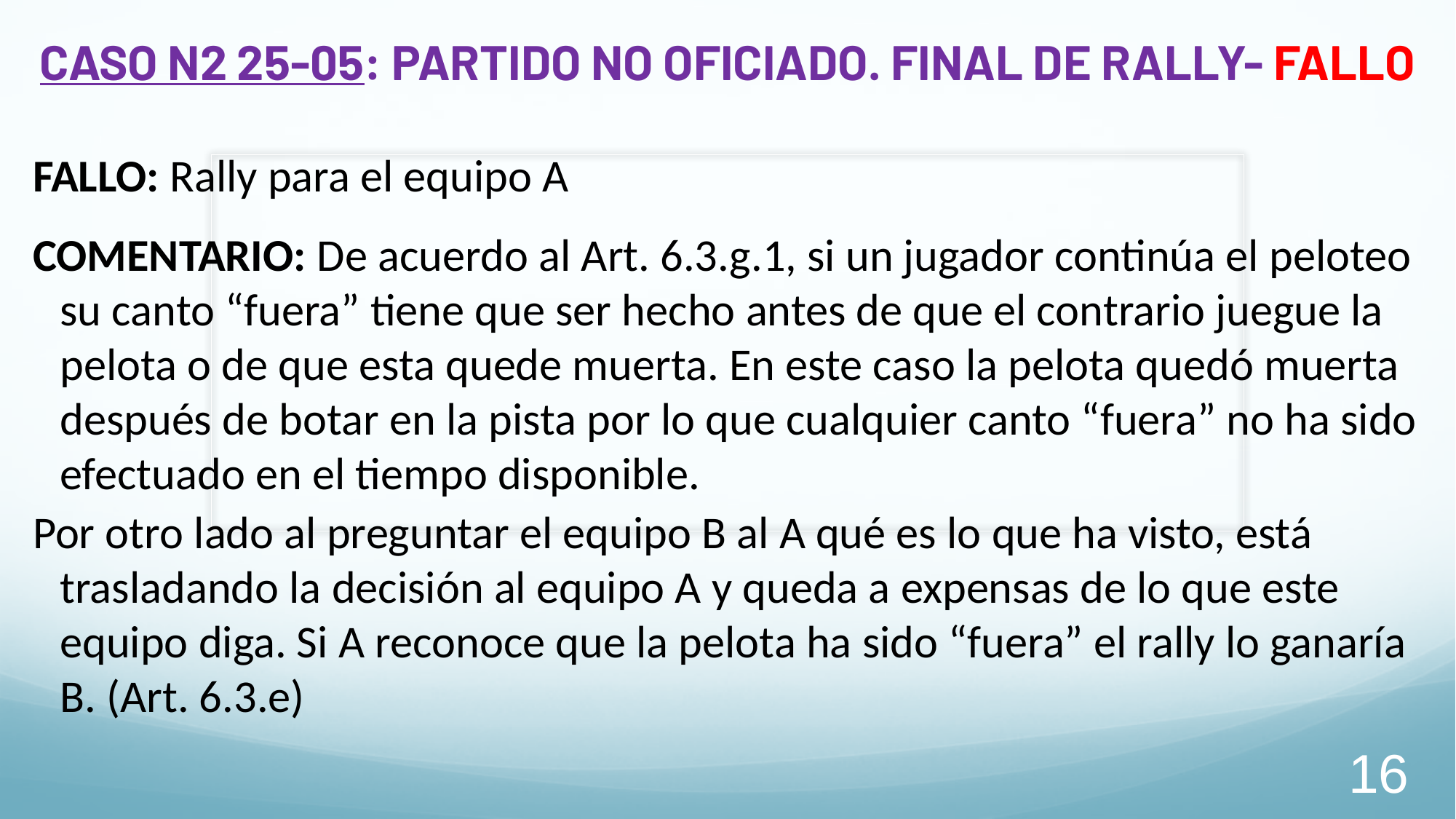

# CASO N2 25-05: PARTIDO NO OFICIADO. FINAL DE RALLY- FALLO
FALLO: Rally para el equipo A
COMENTARIO: De acuerdo al Art. 6.3.g.1, si un jugador continúa el peloteo su canto “fuera” tiene que ser hecho antes de que el contrario juegue la pelota o de que esta quede muerta. En este caso la pelota quedó muerta después de botar en la pista por lo que cualquier canto “fuera” no ha sido efectuado en el tiempo disponible.
Por otro lado al preguntar el equipo B al A qué es lo que ha visto, está trasladando la decisión al equipo A y queda a expensas de lo que este equipo diga. Si A reconoce que la pelota ha sido “fuera” el rally lo ganaría B. (Art. 6.3.e)
16